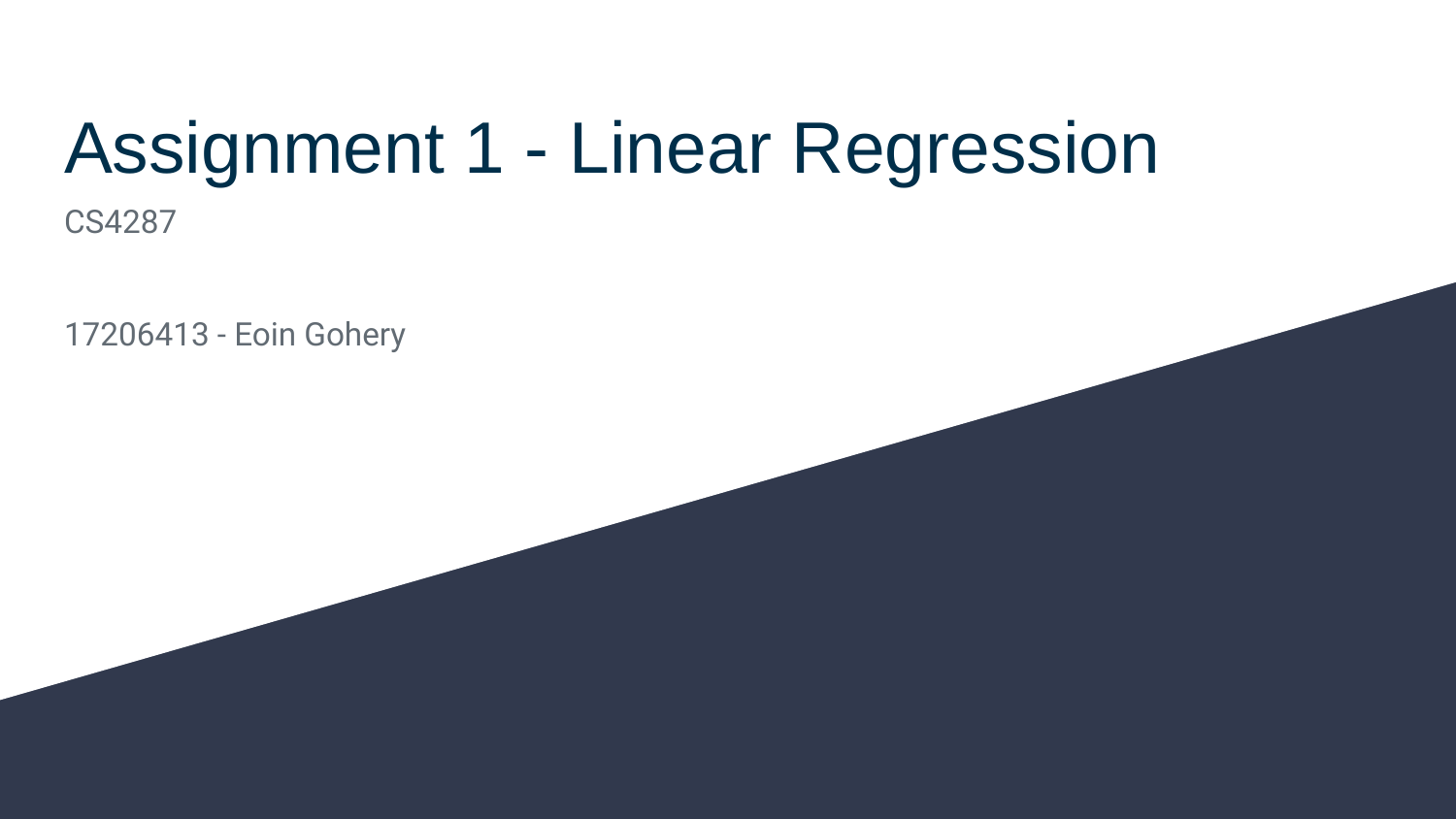

# Assignment 1 - Linear Regression
CS4287
17206413 - Eoin Gohery